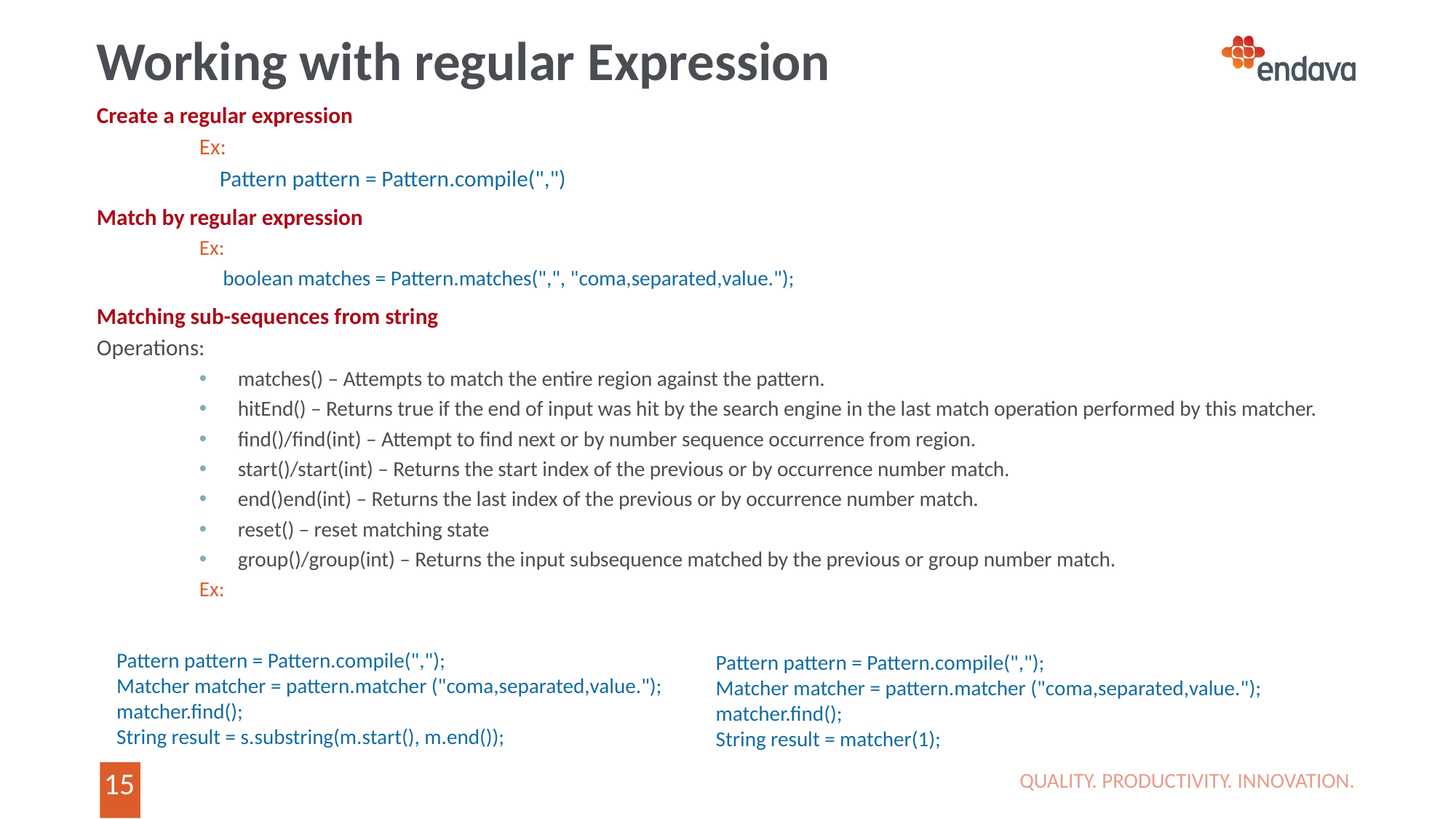

# Working with regular Expression
Create a regular expression
	Ex:
	    Pattern pattern = Pattern.compile(",")
Match by regular expression
Ex:
     boolean matches = Pattern.matches(",", "coma,separated,value.");
Matching sub-sequences from string
Operations:
matches() – Attempts to match the entire region against the pattern.
hitEnd() – Returns true if the end of input was hit by the search engine in the last match operation performed by this matcher.
find()/find(int) – Attempt to find next or by number sequence occurrence from region.
start()/start(int) – Returns the start index of the previous or by occurrence number match.
end()end(int) – Returns the last index of the previous or by occurrence number match.
reset() – reset matching state
group()/group(int) – Returns the input subsequence matched by the previous or group number match.
Ex:
Pattern pattern = Pattern.compile(",");
Matcher matcher = pattern.matcher ("coma,separated,value.");
matcher.find();
String result = s.substring(m.start(), m.end());
Pattern pattern = Pattern.compile(",");
Matcher matcher = pattern.matcher ("coma,separated,value.");
matcher.find();
String result = matcher(1);
QUALITY. PRODUCTIVITY. INNOVATION.